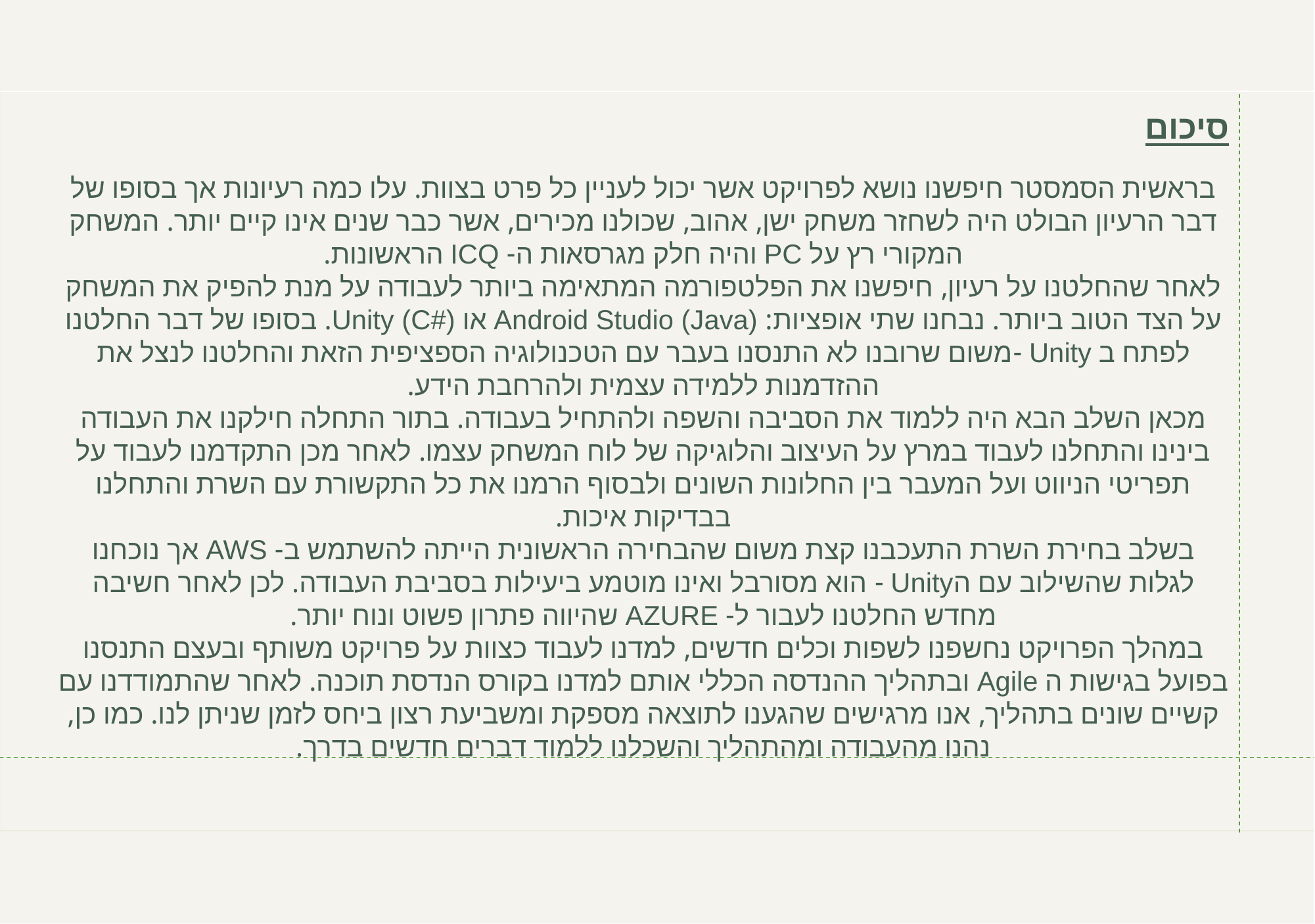

סיכום
בראשית הסמסטר חיפשנו נושא לפרויקט אשר יכול לעניין כל פרט בצוות. עלו כמה רעיונות אך בסופו של דבר הרעיון הבולט היה לשחזר משחק ישן, אהוב, שכולנו מכירים, אשר כבר שנים אינו קיים יותר. המשחק המקורי רץ על PC והיה חלק מגרסאות ה- ICQ הראשונות.
לאחר שהחלטנו על רעיון, חיפשנו את הפלטפורמה המתאימה ביותר לעבודה על מנת להפיק את המשחק על הצד הטוב ביותר. נבחנו שתי אופציות: Android Studio (Java) או Unity (C#). בסופו של דבר החלטנו לפתח ב Unity -משום שרובנו לא התנסנו בעבר עם הטכנולוגיה הספציפית הזאת והחלטנו לנצל את ההזדמנות ללמידה עצמית ולהרחבת הידע.
מכאן השלב הבא היה ללמוד את הסביבה והשפה ולהתחיל בעבודה. בתור התחלה חילקנו את העבודה בינינו והתחלנו לעבוד במרץ על העיצוב והלוגיקה של לוח המשחק עצמו. לאחר מכן התקדמנו לעבוד על תפריטי הניווט ועל המעבר בין החלונות השונים ולבסוף הרמנו את כל התקשורת עם השרת והתחלנו בבדיקות איכות.
בשלב בחירת השרת התעכבנו קצת משום שהבחירה הראשונית הייתה להשתמש ב- AWS אך נוכחנו לגלות שהשילוב עם הUnity - הוא מסורבל ואינו מוטמע ביעילות בסביבת העבודה. לכן לאחר חשיבה מחדש החלטנו לעבור ל- AZURE שהיווה פתרון פשוט ונוח יותר.
במהלך הפרויקט נחשפנו לשפות וכלים חדשים, למדנו לעבוד כצוות על פרויקט משותף ובעצם התנסנו בפועל בגישות ה Agile ובתהליך ההנדסה הכללי אותם למדנו בקורס הנדסת תוכנה. לאחר שהתמודדנו עם קשיים שונים בתהליך, אנו מרגישים שהגענו לתוצאה מספקת ומשביעת רצון ביחס לזמן שניתן לנו. כמו כן, נהנו מהעבודה ומהתהליך והשכלנו ללמוד דברים חדשים בדרך.